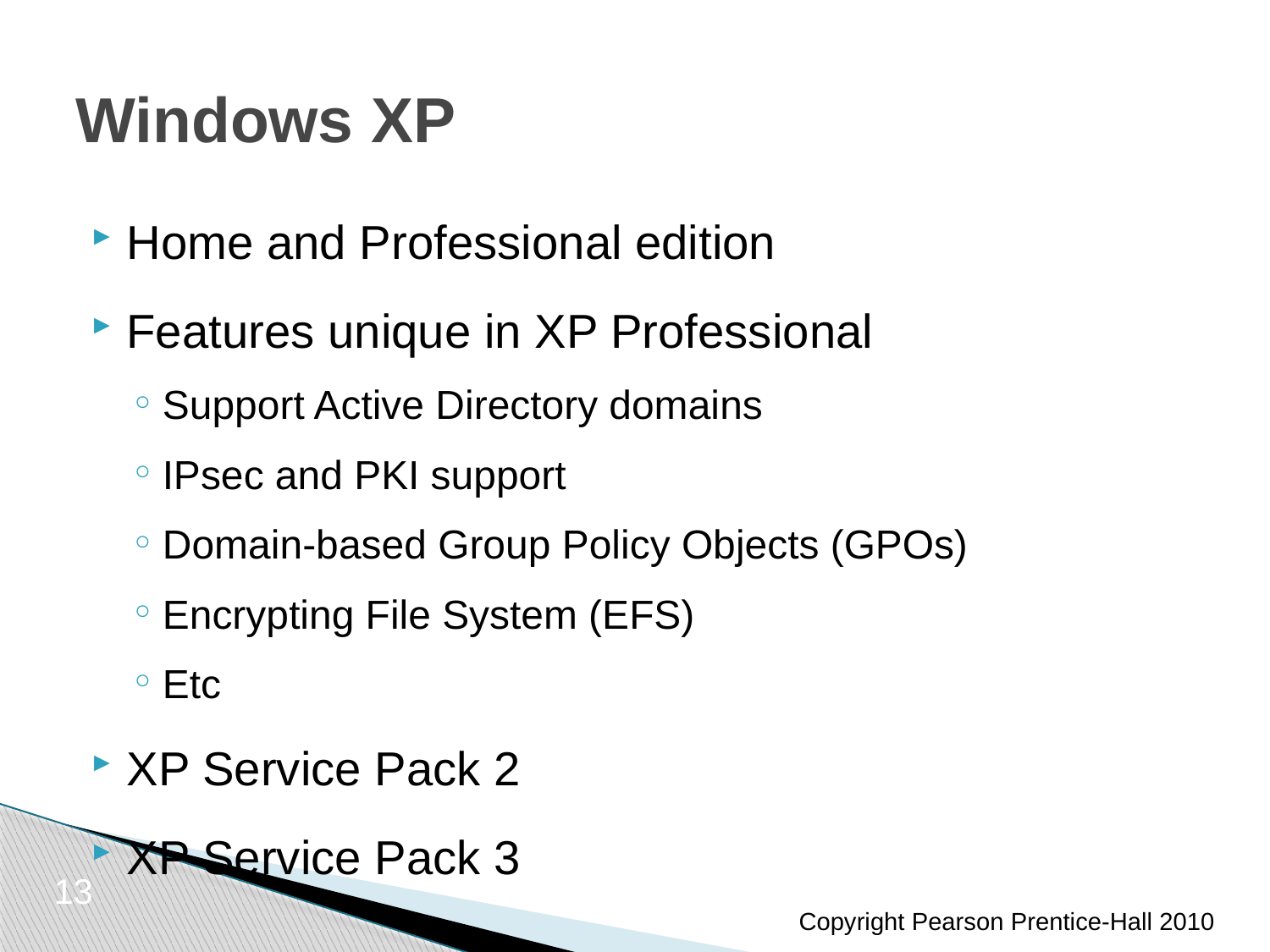

# Windows XP
Home and Professional edition
Features unique in XP Professional
Support Active Directory domains
IPsec and PKI support
Domain-based Group Policy Objects (GPOs)
Encrypting File System (EFS)
Etc
XP Service Pack 2
XP Service Pack 3

13
Copyright Pearson Prentice-Hall 2010